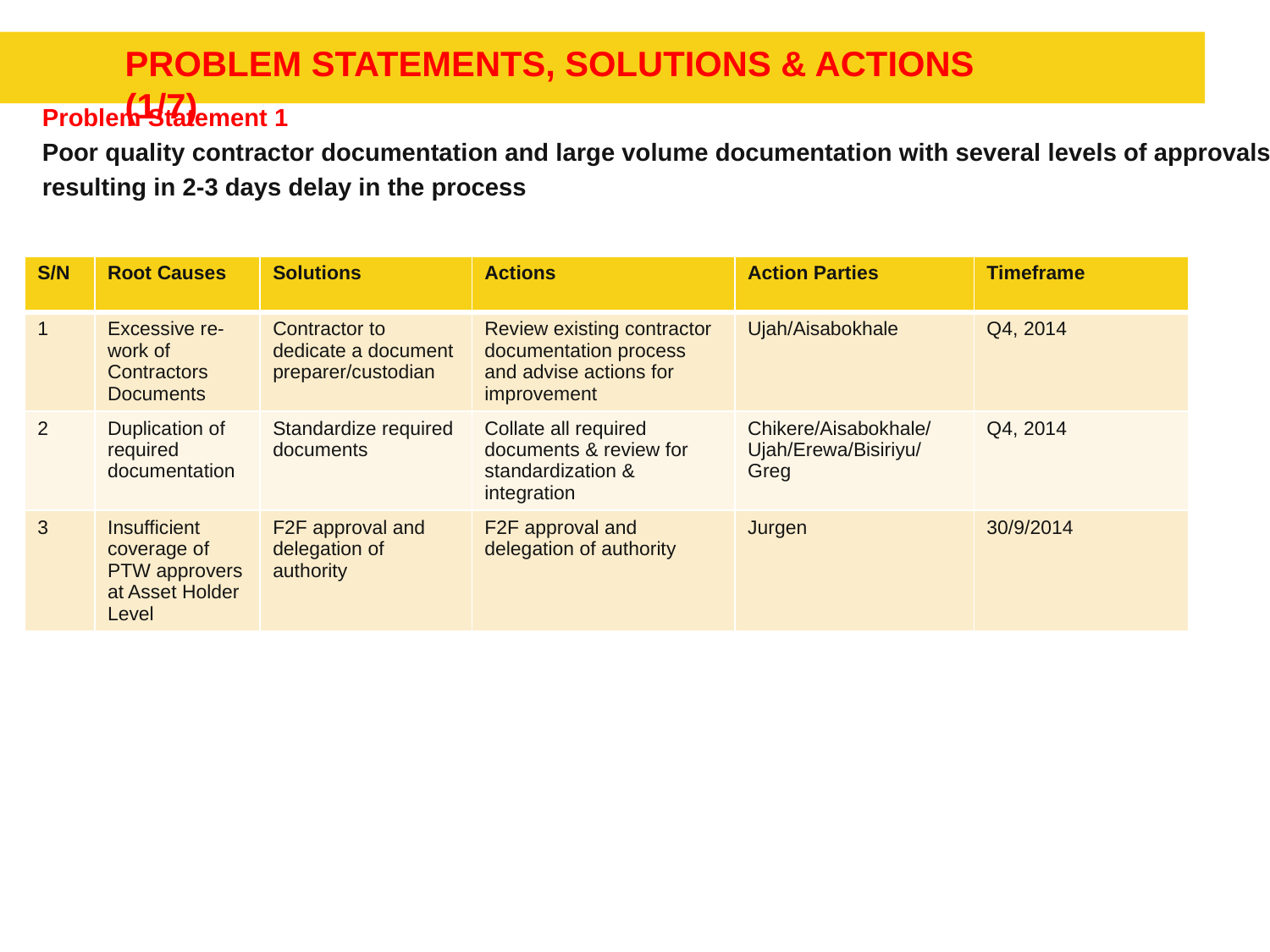

# Problem statements, solutions & ACTIONS		(1/7)

Problem Statement 1
Poor quality contractor documentation and large volume documentation with several levels of approvals
resulting in 2-3 days delay in the process
| S/N | Root Causes | Solutions | Actions | Action Parties | Timeframe |
| --- | --- | --- | --- | --- | --- |
| 1 | Excessive re-work of Contractors Documents | Contractor to dedicate a document preparer/custodian | Review existing contractor documentation process and advise actions for improvement | Ujah/Aisabokhale | Q4, 2014 |
| 2 | Duplication of required documentation | Standardize required documents | Collate all required documents & review for standardization & integration | Chikere/Aisabokhale/ Ujah/Erewa/Bisiriyu/ Greg | Q4, 2014 |
| 3 | Insufficient coverage of PTW approvers at Asset Holder Level | F2F approval and delegation of authority | F2F approval and delegation of authority | Jurgen | 30/9/2014 |